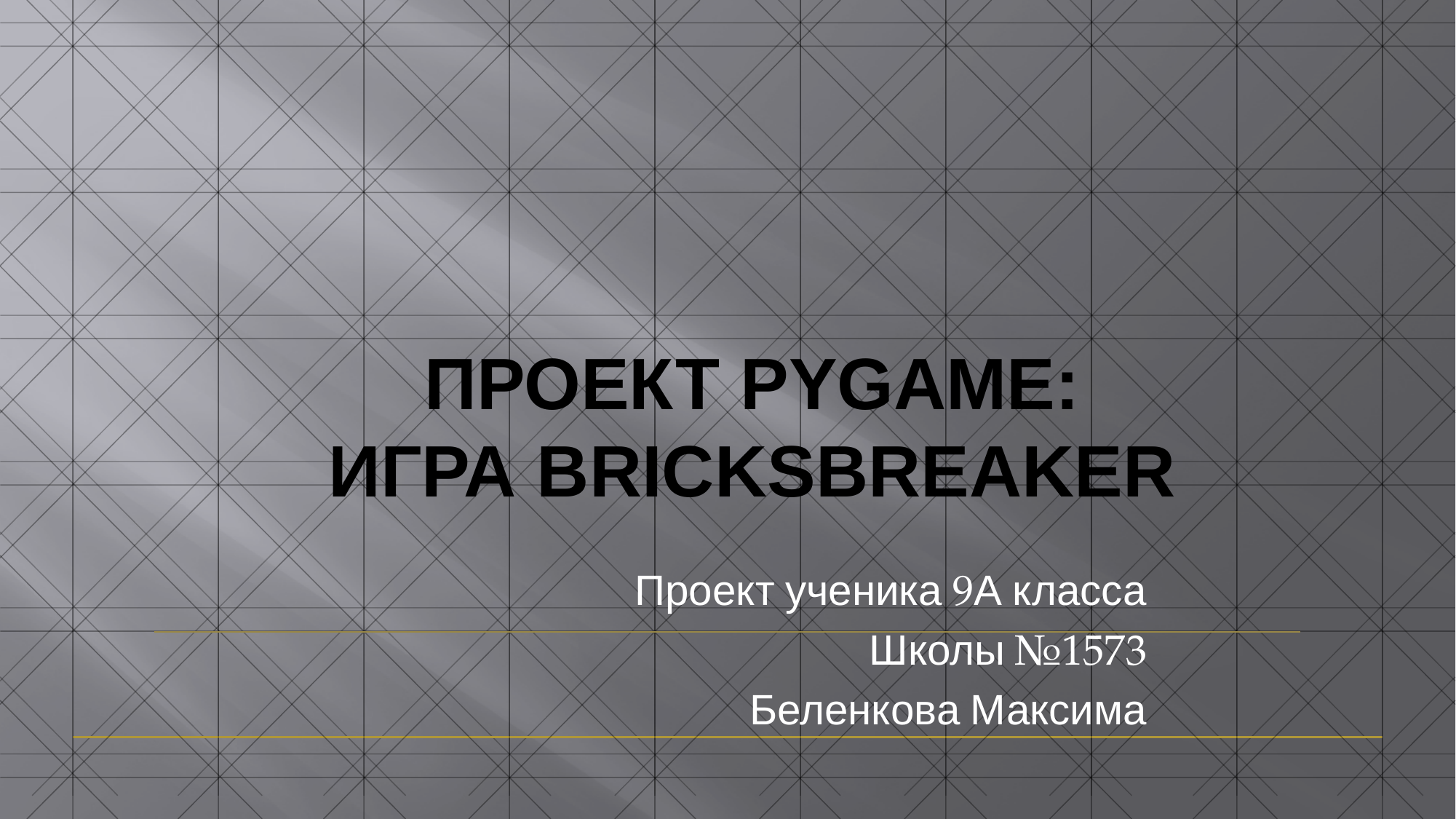

# Проект PyGame: игра bricksbreaker
Проект ученика 9А класса
Школы №1573
Беленкова Максима